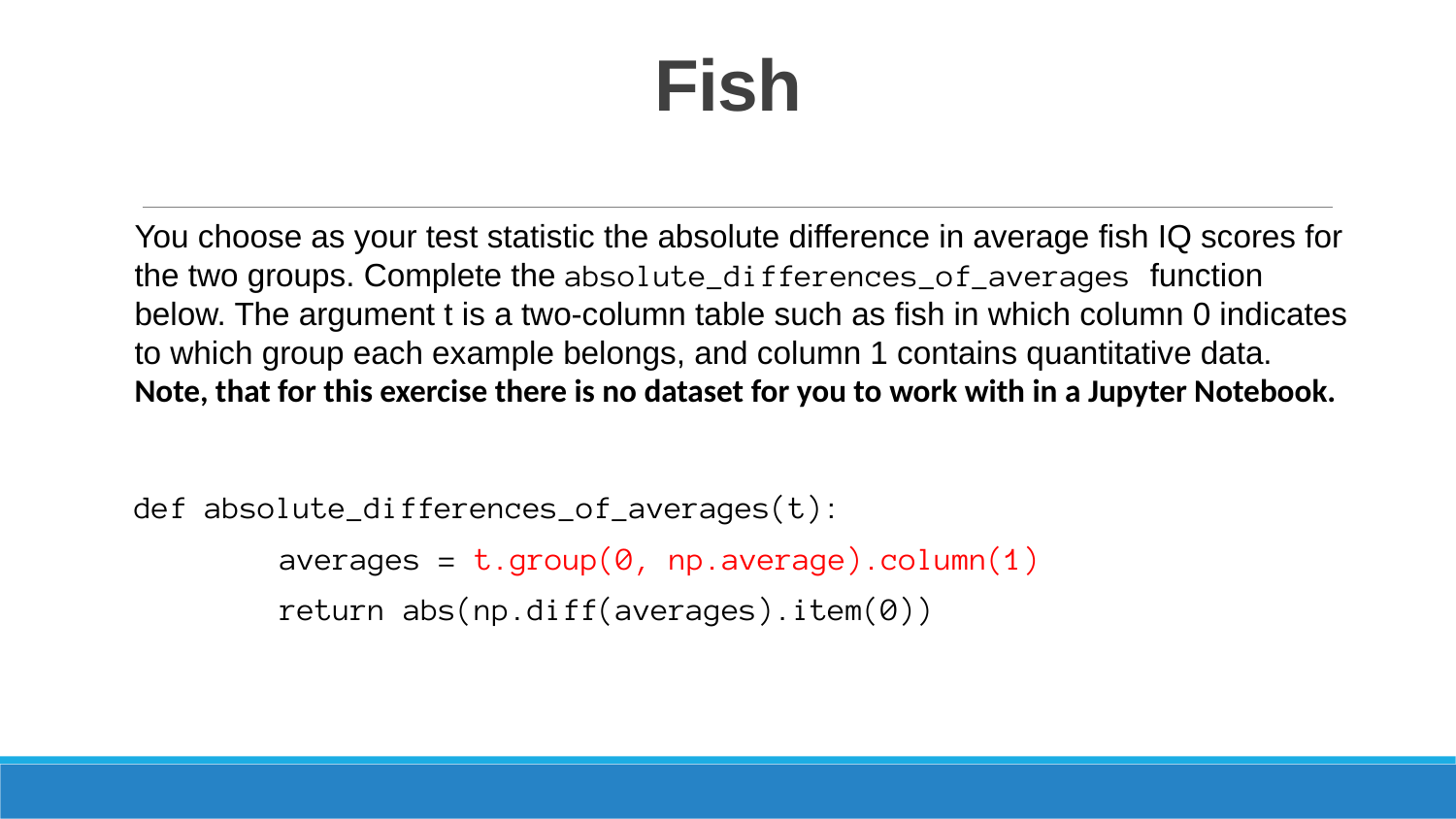

# Fish
You choose as your test statistic the absolute difference in average fish IQ scores for the two groups. Complete the absolute_differences_of_averages function below. The argument t is a two-column table such as fish in which column 0 indicates to which group each example belongs, and column 1 contains quantitative data. Note, that for this exercise there is no dataset for you to work with in a Jupyter Notebook.

def absolute_differences_of_averages(t):
	averages = t.group(0, np.average).column(1)
	return abs(np.diff(averages).item(0))